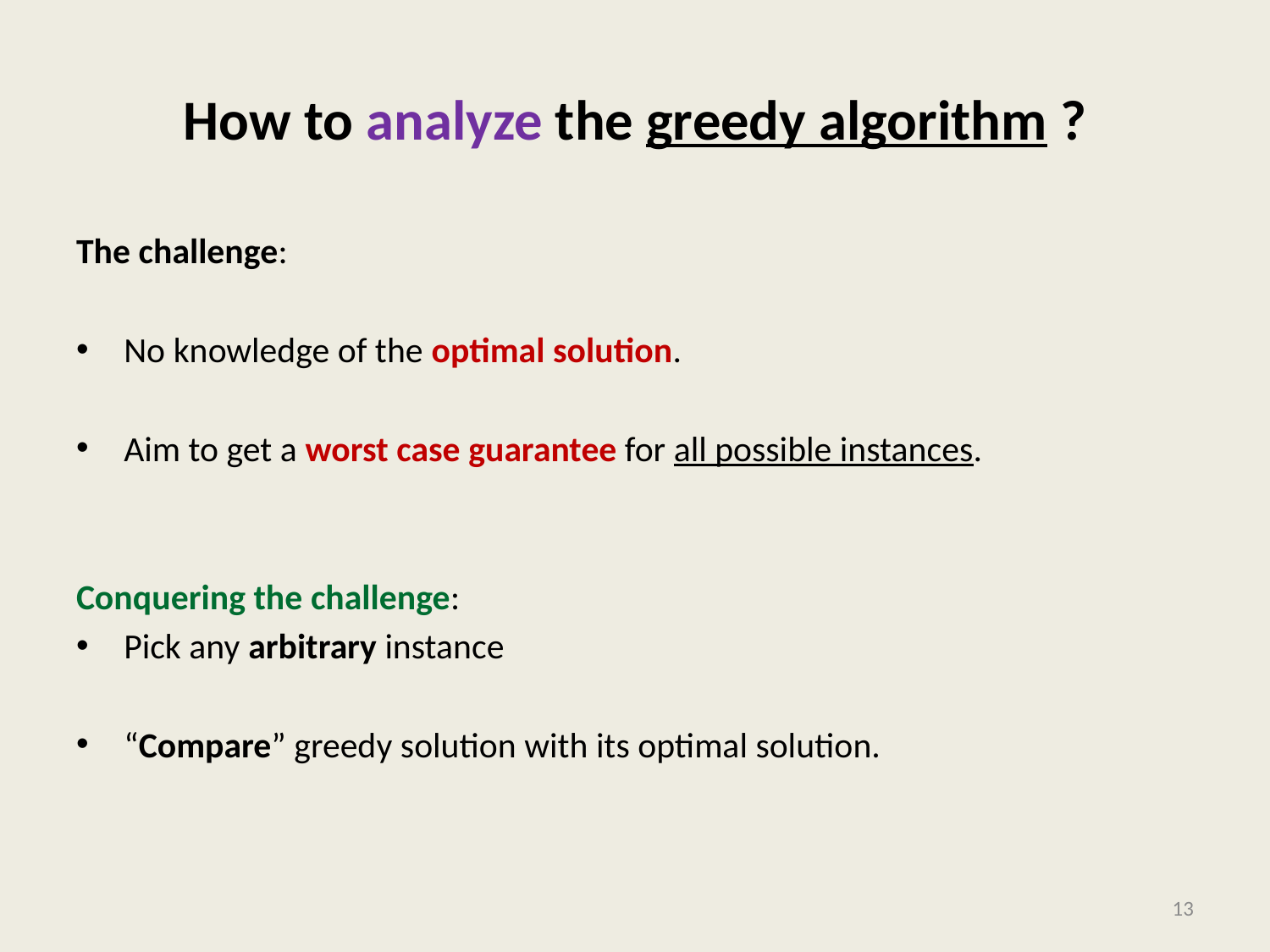

# How to analyze the greedy algorithm ?
The challenge:

No knowledge of the optimal solution.

Aim to get a worst case guarantee for all possible instances.

Conquering the challenge:
Pick any arbitrary instance

“Compare” greedy solution with its optimal solution.

13